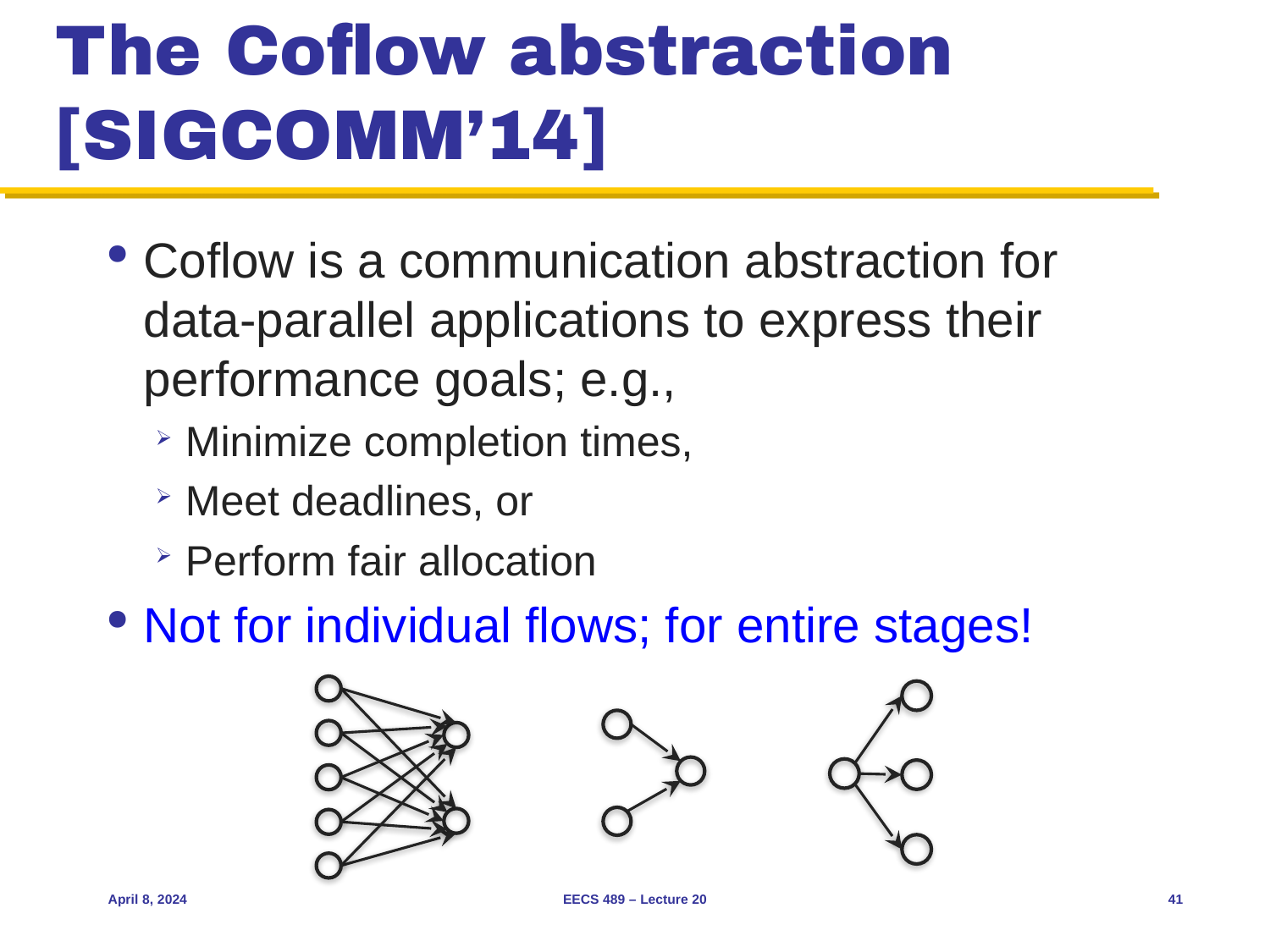

# The Coflow abstraction [SIGCOMM’14]
Coflow is a communication abstraction for data-parallel applications to express their performance goals; e.g.,
Minimize completion times,
Meet deadlines, or
Perform fair allocation
Not for individual flows; for entire stages!

April 8, 2024
EECS 489 – Lecture 20
41